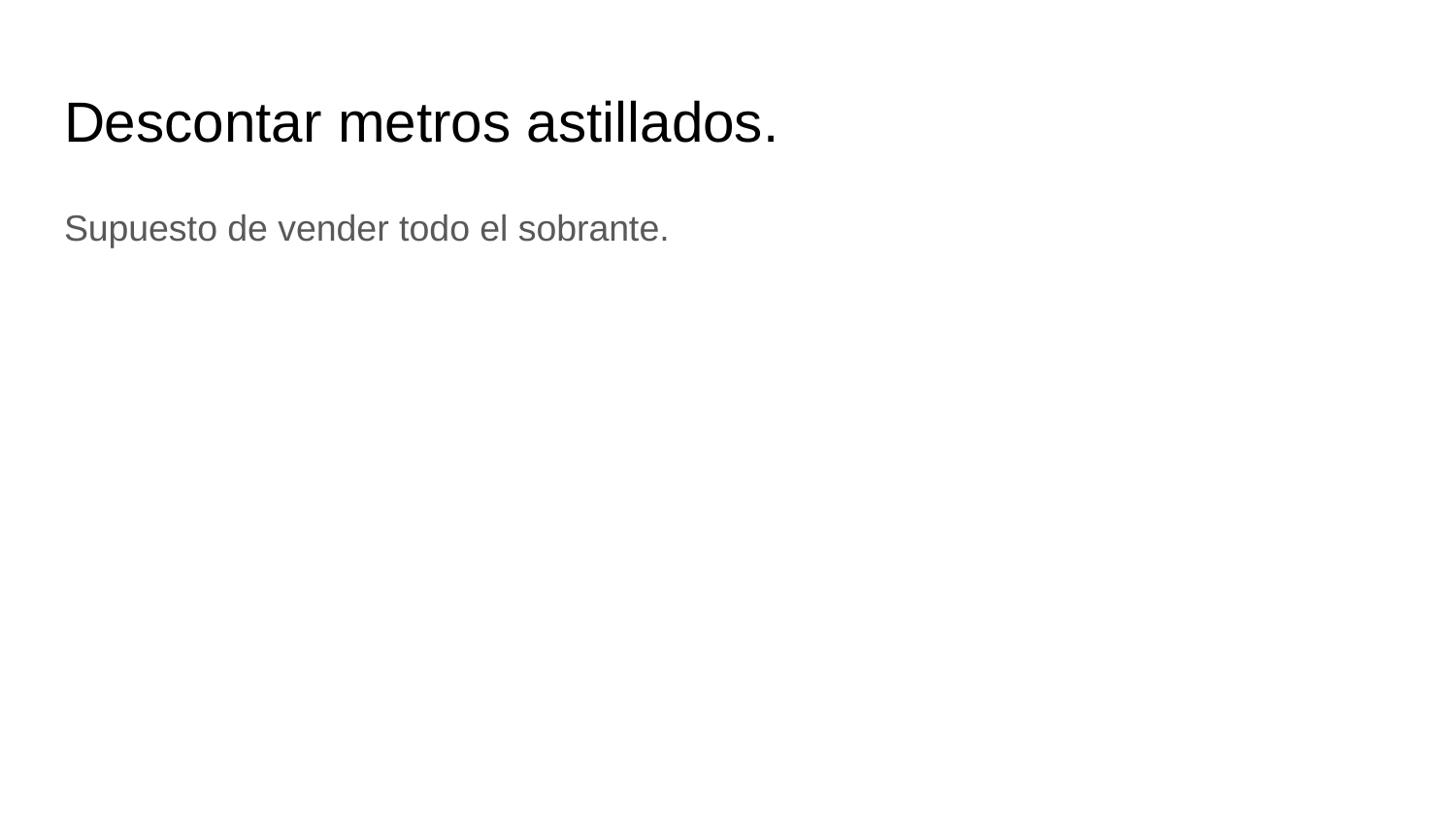

# Descontar metros astillados.
Supuesto de vender todo el sobrante.